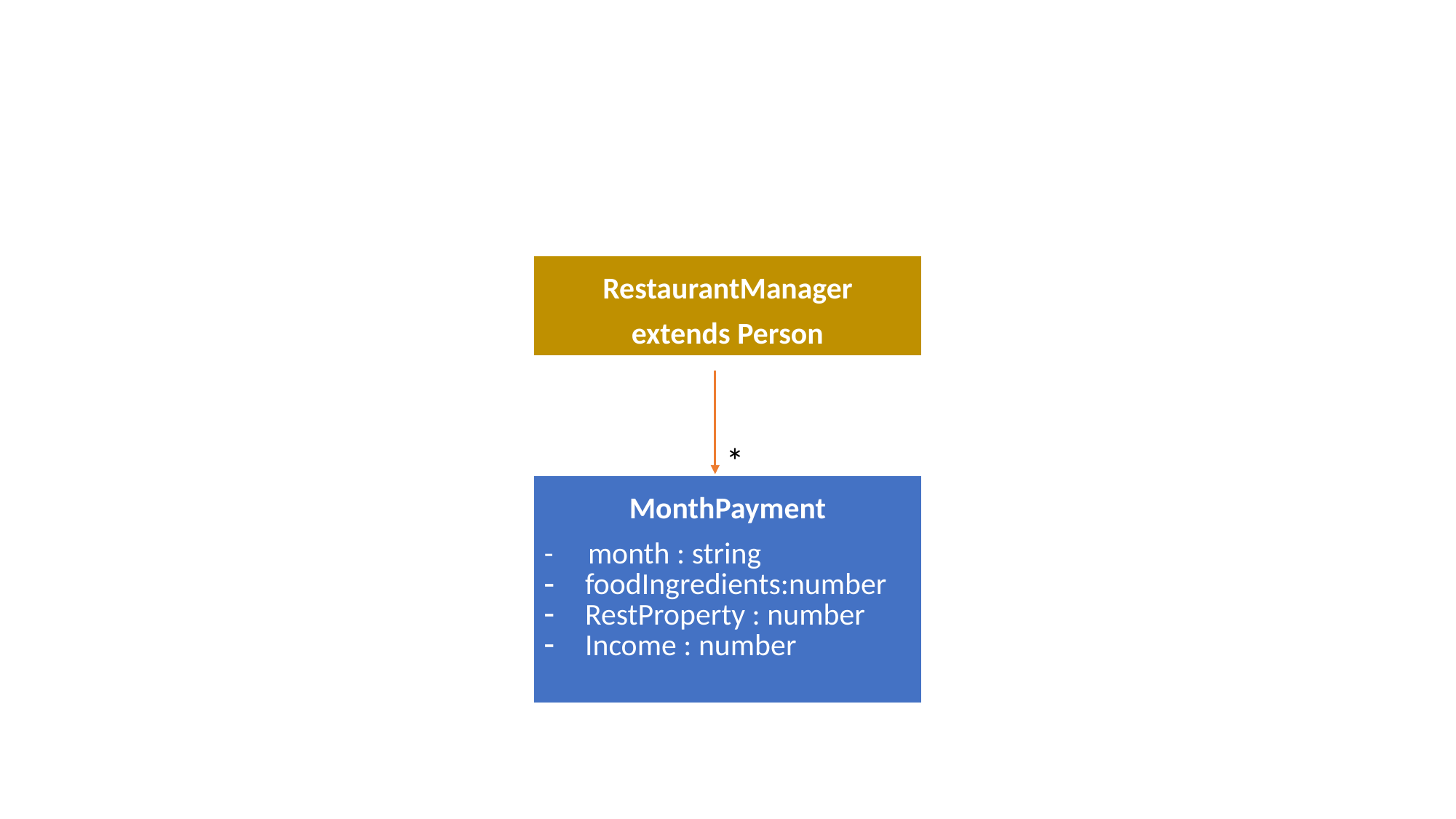

| RestaurantManager extends Person |
| --- |
*
| MonthPayment - month : string foodIngredients:number RestProperty : number Income : number |
| --- |